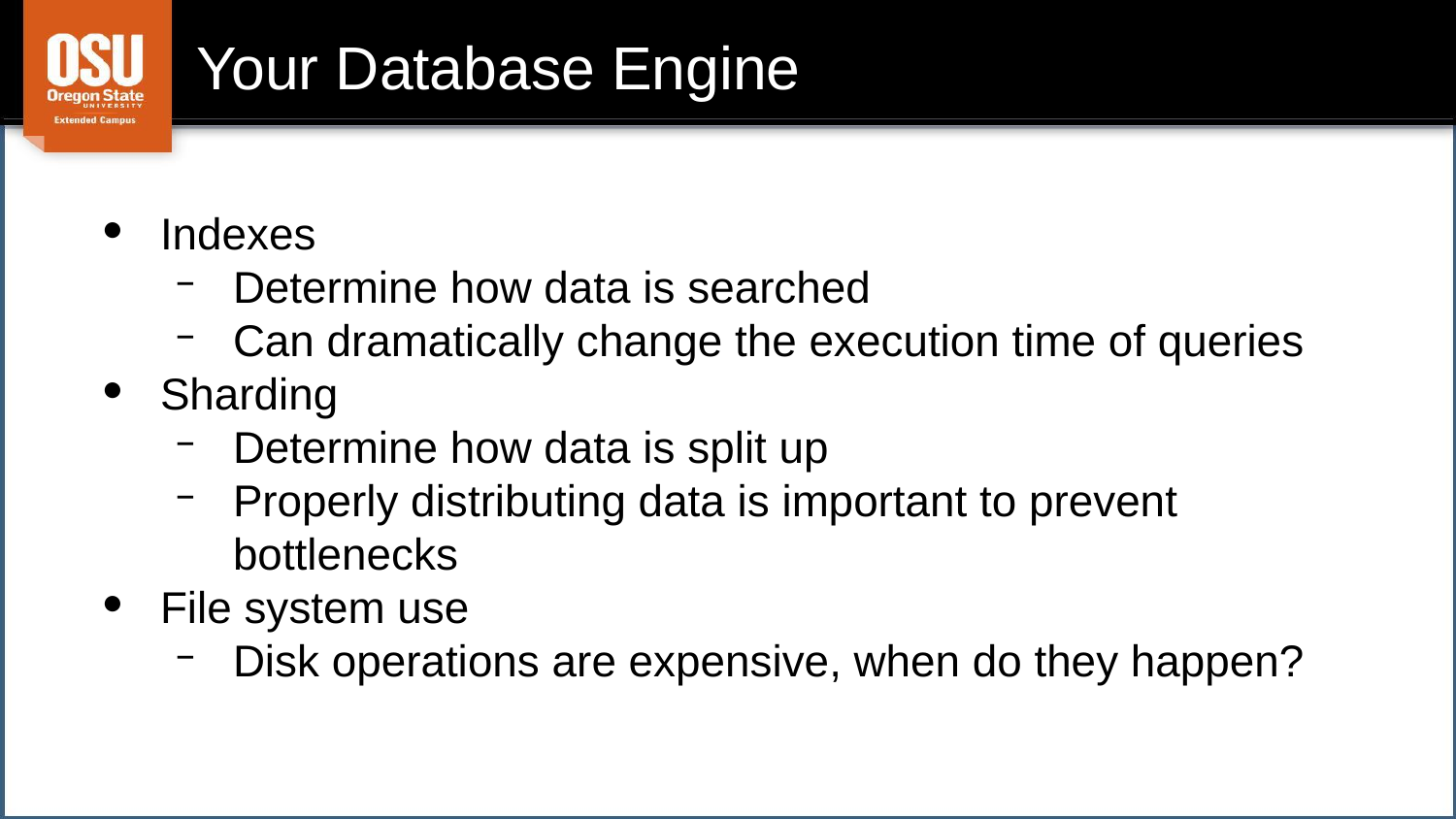

# Your Database Engine
Indexes
Determine how data is searched
Can dramatically change the execution time of queries
Sharding
Determine how data is split up
Properly distributing data is important to prevent bottlenecks
File system use
Disk operations are expensive, when do they happen?